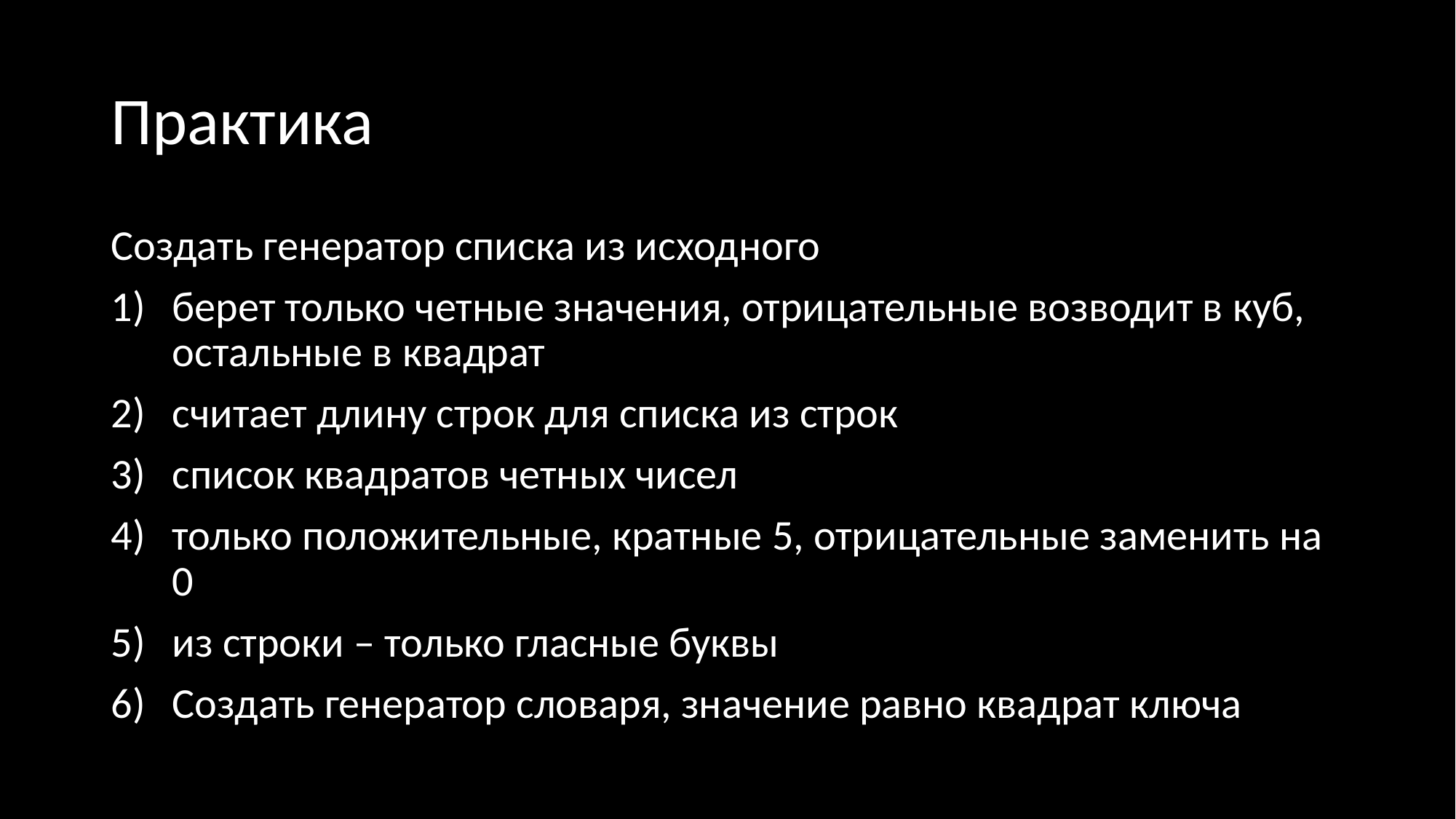

# Практика
Создать генератор списка из исходного
берет только четные значения, отрицательные возводит в куб, остальные в квадрат
считает длину строк для списка из строк
список квадратов четных чисел
только положительные, кратные 5, отрицательные заменить на 0
из строки – только гласные буквы
Создать генератор словаря, значение равно квадрат ключа